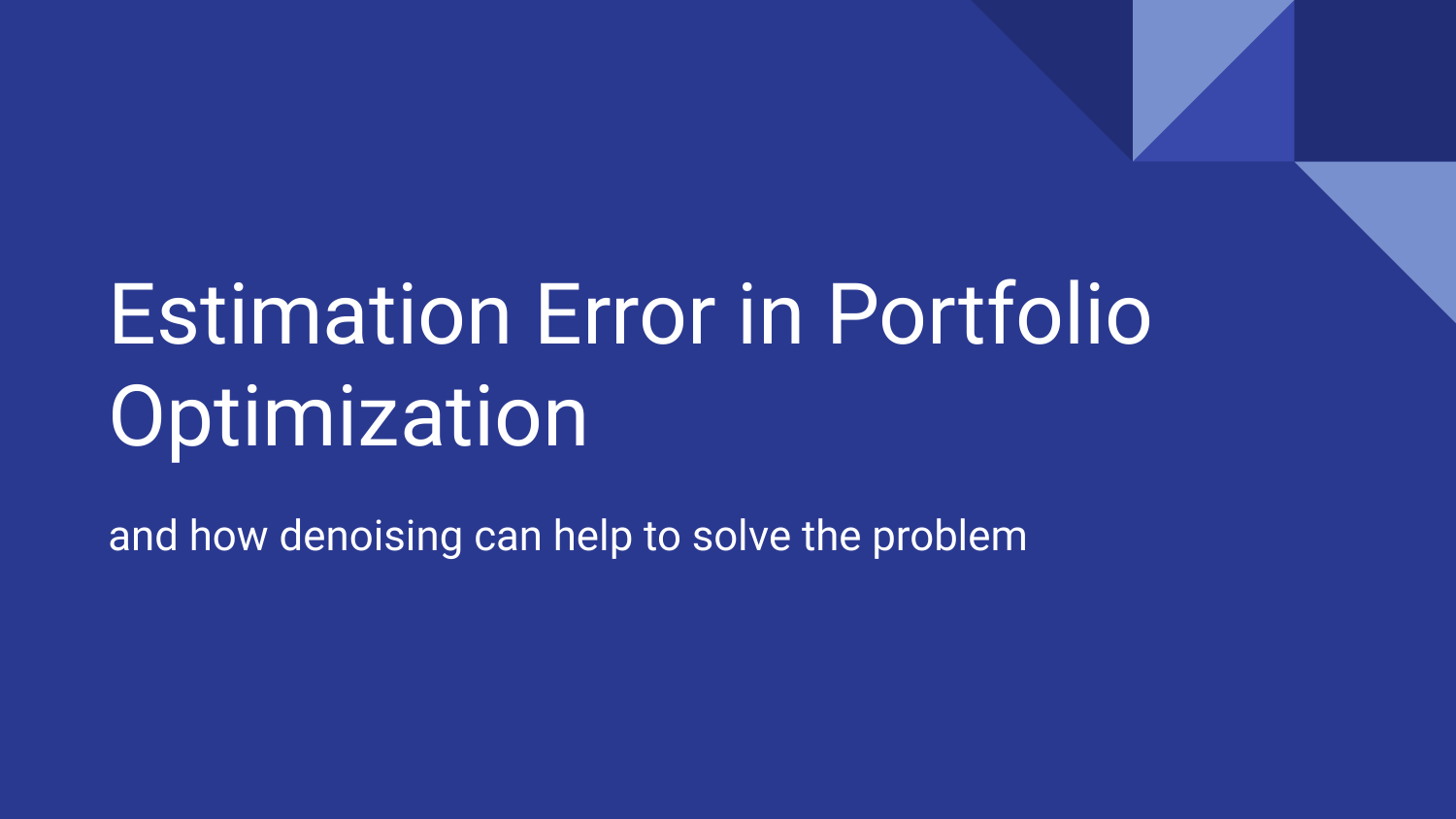

# Estimation Error in Portfolio Optimization
and how denoising can help to solve the problem